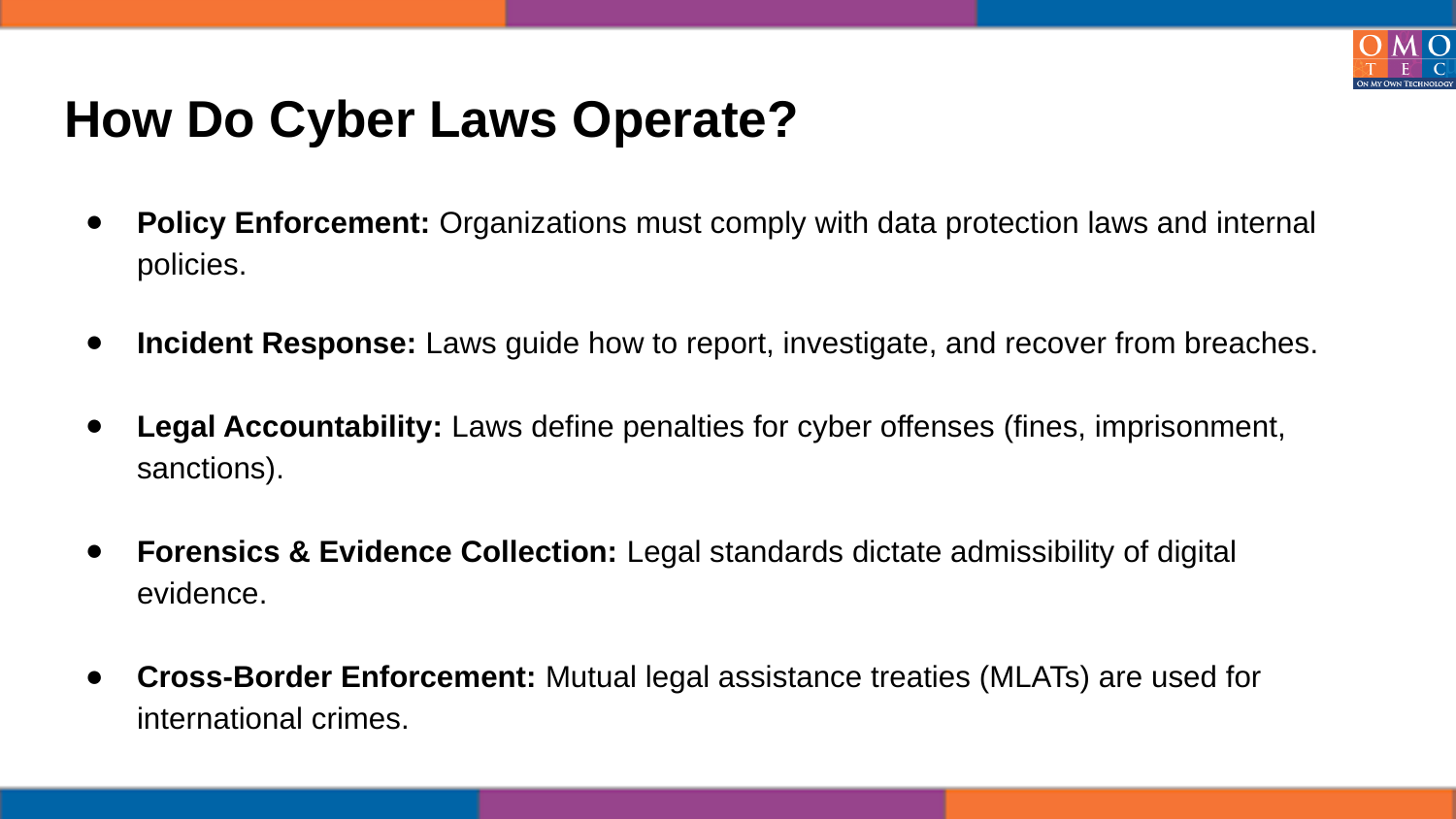

# How Do Cyber Laws Operate?
Policy Enforcement: Organizations must comply with data protection laws and internal policies.
Incident Response: Laws guide how to report, investigate, and recover from breaches.
Legal Accountability: Laws define penalties for cyber offenses (fines, imprisonment, sanctions).
Forensics & Evidence Collection: Legal standards dictate admissibility of digital evidence.
Cross-Border Enforcement: Mutual legal assistance treaties (MLATs) are used for international crimes.